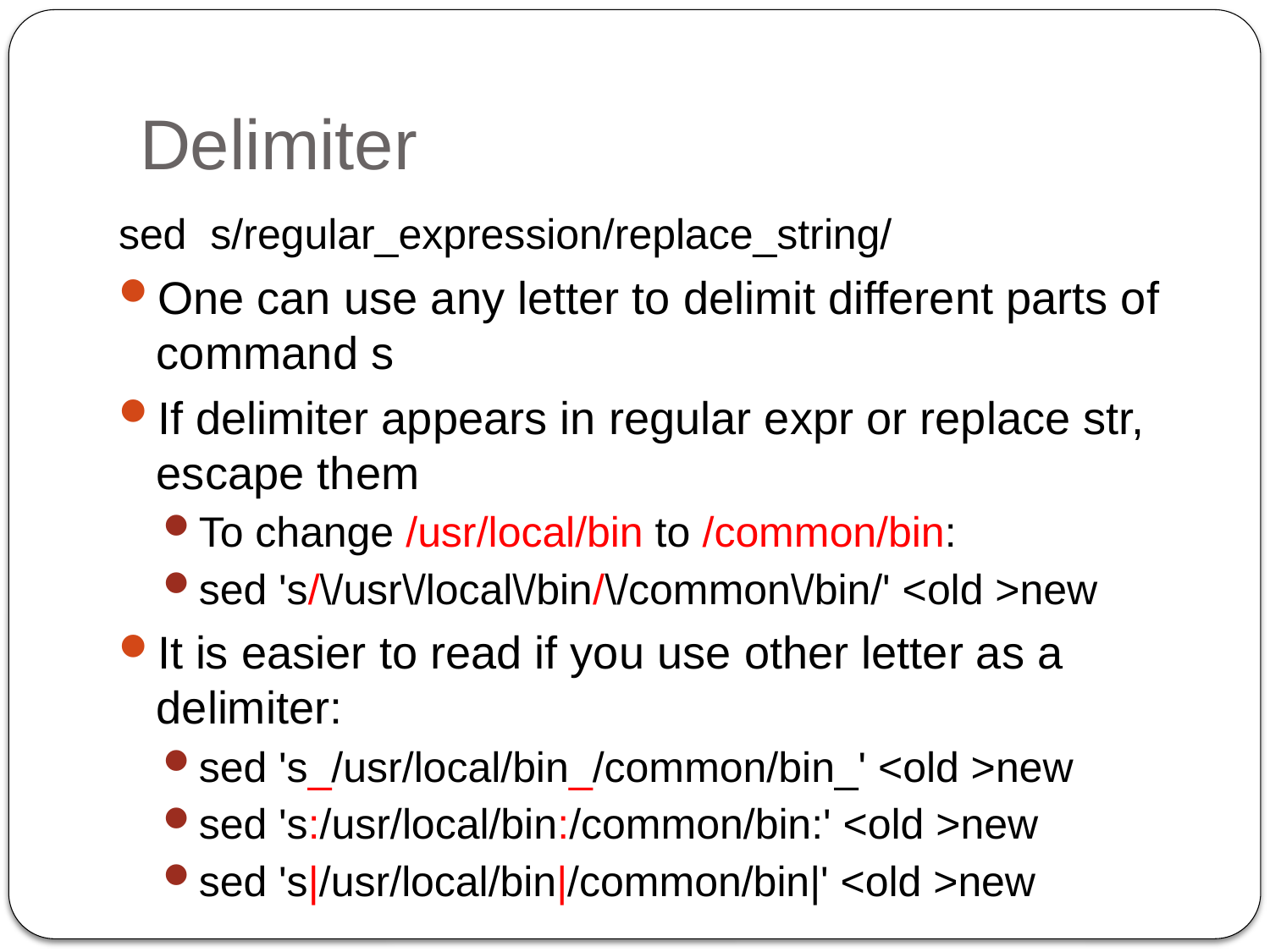

# Delimiter
sed  s/regular_expression/replace_string/
One can use any letter to delimit different parts of command s
If delimiter appears in regular expr or replace str, escape them
To change /usr/local/bin to /common/bin:
sed 's/\/usr\/local\/bin/\/common\/bin/' <old >new
It is easier to read if you use other letter as a delimiter:
sed 's_/usr/local/bin_/common/bin_' <old >new
sed 's:/usr/local/bin:/common/bin:' <old >new
sed 's|/usr/local/bin|/common/bin|' <old >new